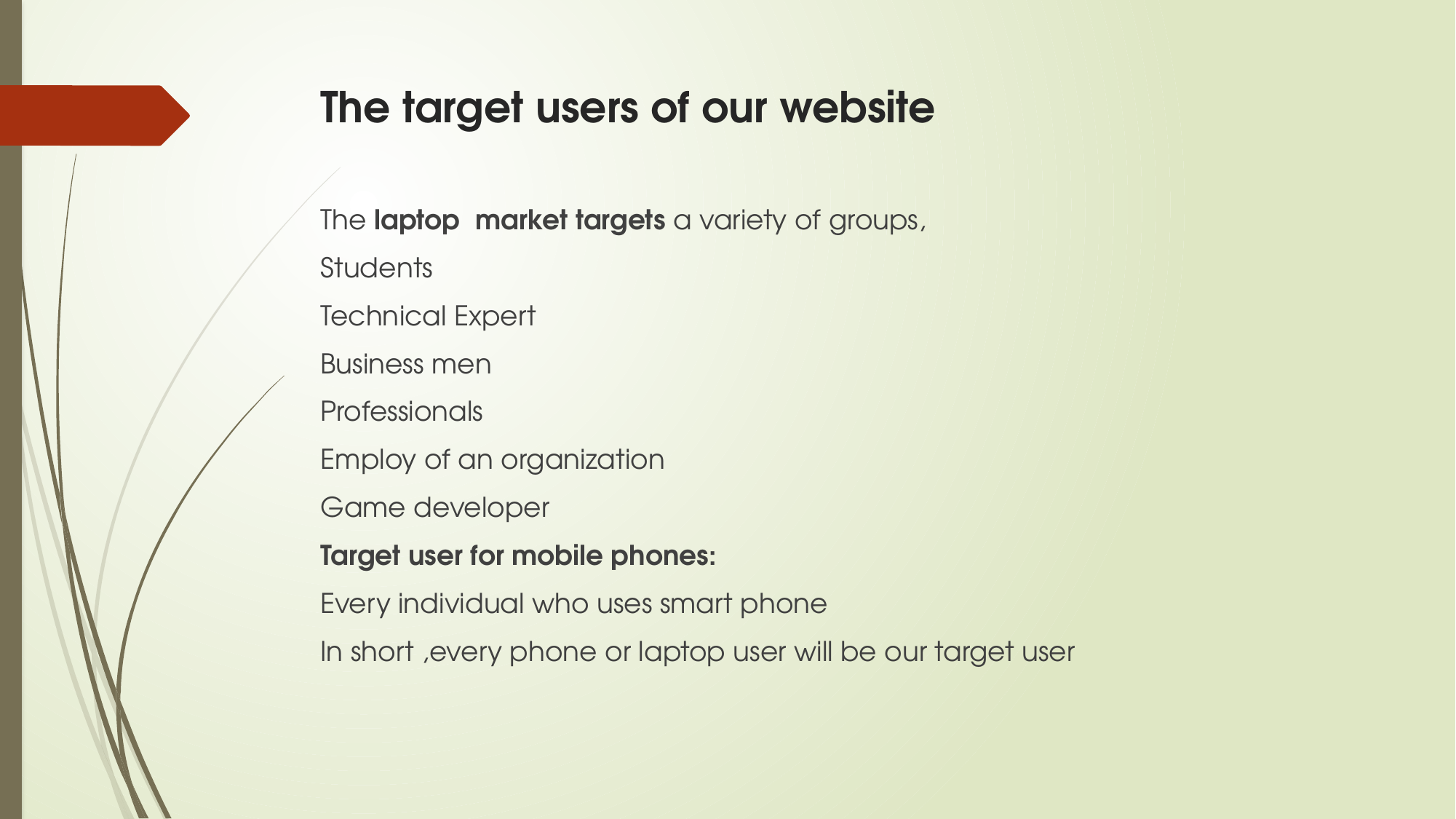

# The target users of our website
The laptop  market targets a variety of groups,
Students
Technical Expert
Business men
Professionals
Employ of an organization
Game developer
Target user for mobile phones:
Every individual who uses smart phone
In short ,every phone or laptop user will be our target user